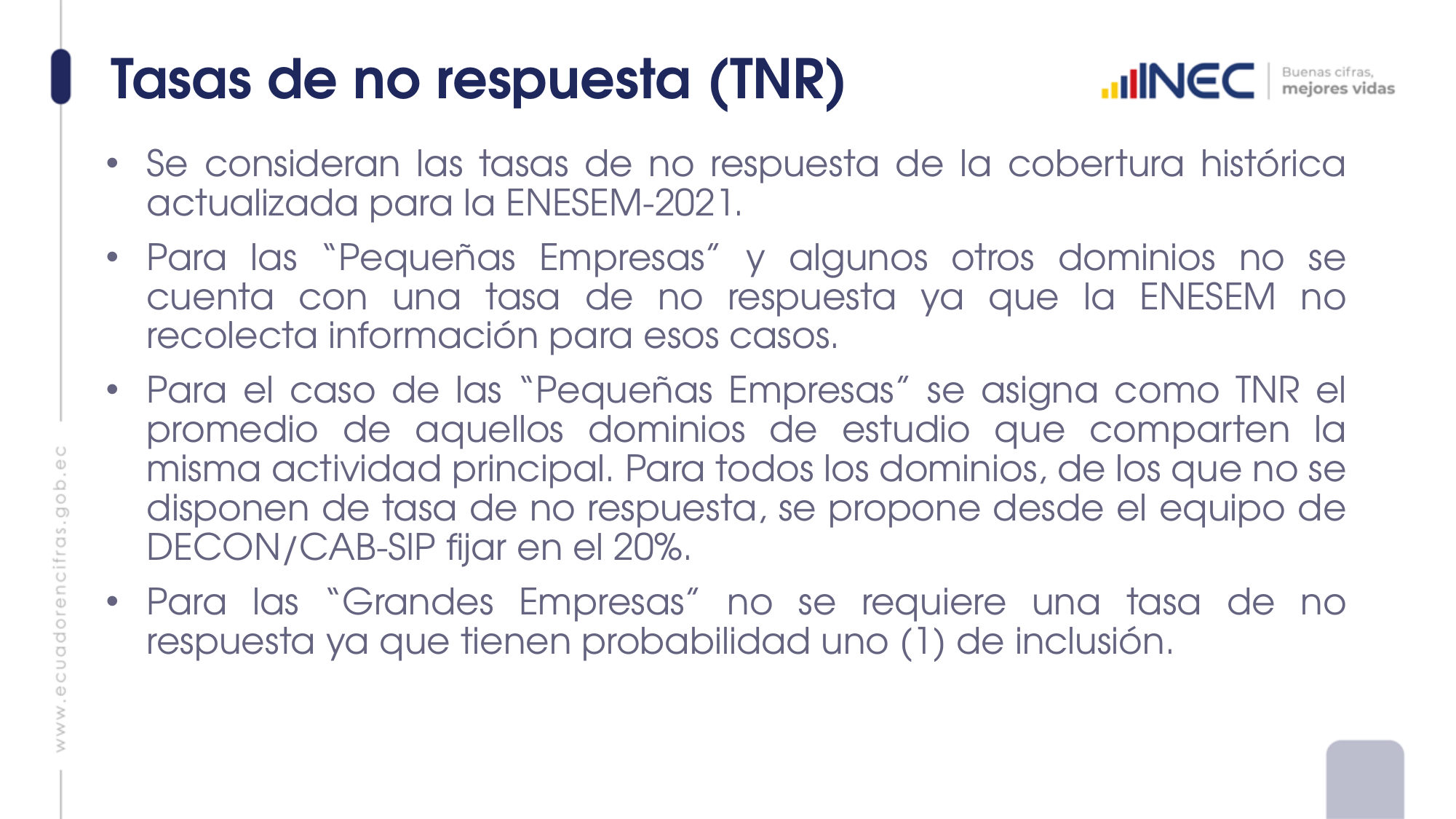

# Tasas de no respuesta (TNR)
Se consideran las tasas de no respuesta de la cobertura histórica actualizada para la ENESEM-2021.
Para las “Pequeñas Empresas” y algunos otros dominios no se cuenta con una tasa de no respuesta ya que la ENESEM no recolecta información para esos casos.
Para el caso de las “Pequeñas Empresas” se asigna como TNR el promedio de aquellos dominios de estudio que comparten la misma actividad principal. Para todos los dominios, de los que no se disponen de tasa de no respuesta, se propone desde el equipo de DECON/CAB-SIP fijar en el 20%.
Para las “Grandes Empresas” no se requiere una tasa de no respuesta ya que tienen probabilidad uno (1) de inclusión.